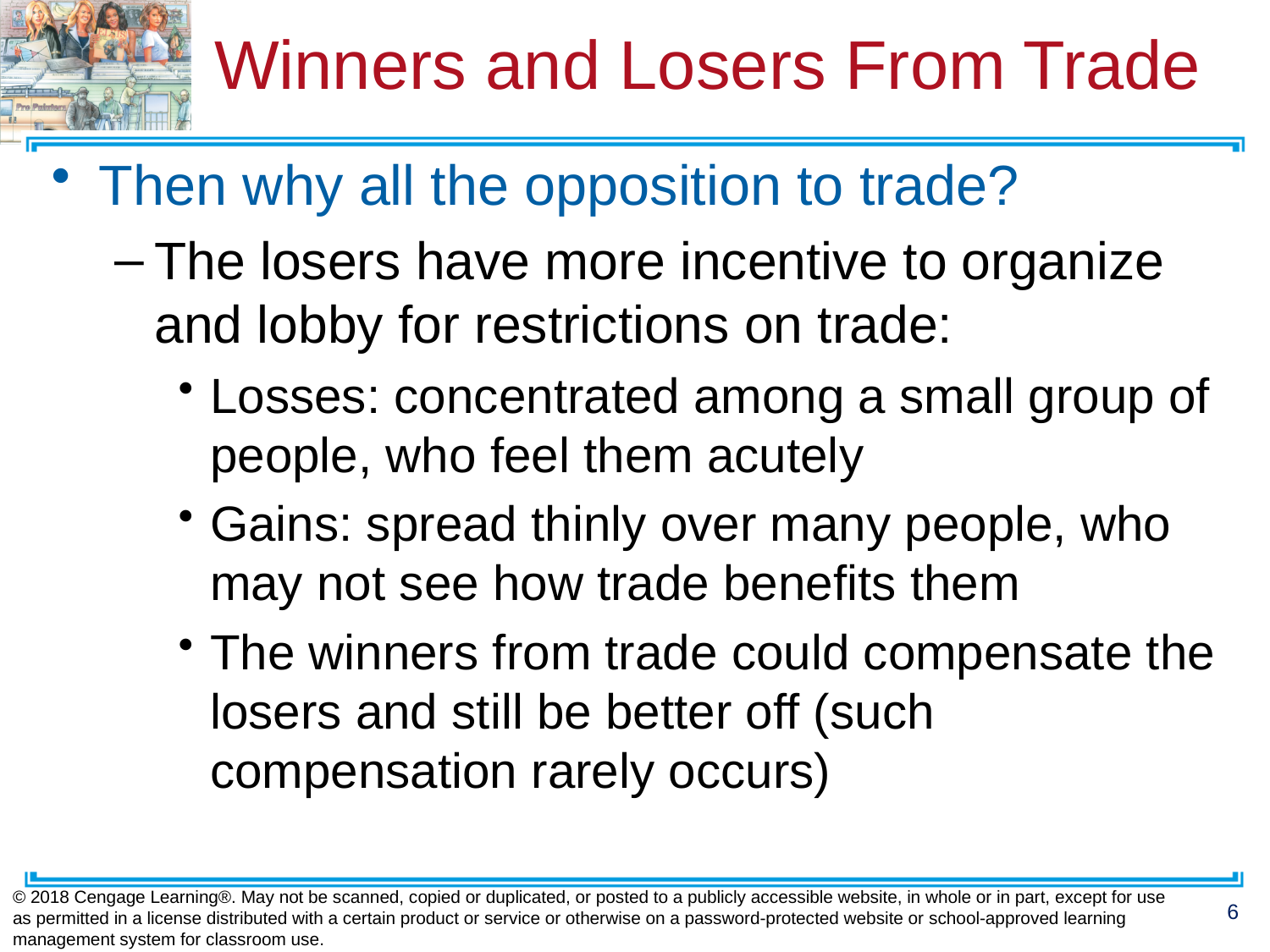

# Winners and Losers From Trade
Then why all the opposition to trade?
The losers have more incentive to organize and lobby for restrictions on trade:
Losses: concentrated among a small group of people, who feel them acutely
Gains: spread thinly over many people, who may not see how trade benefits them
The winners from trade could compensate the losers and still be better off (such compensation rarely occurs)
© 2018 Cengage Learning®. May not be scanned, copied or duplicated, or posted to a publicly accessible website, in whole or in part, except for use as permitted in a license distributed with a certain product or service or otherwise on a password-protected website or school-approved learning management system for classroom use.
6